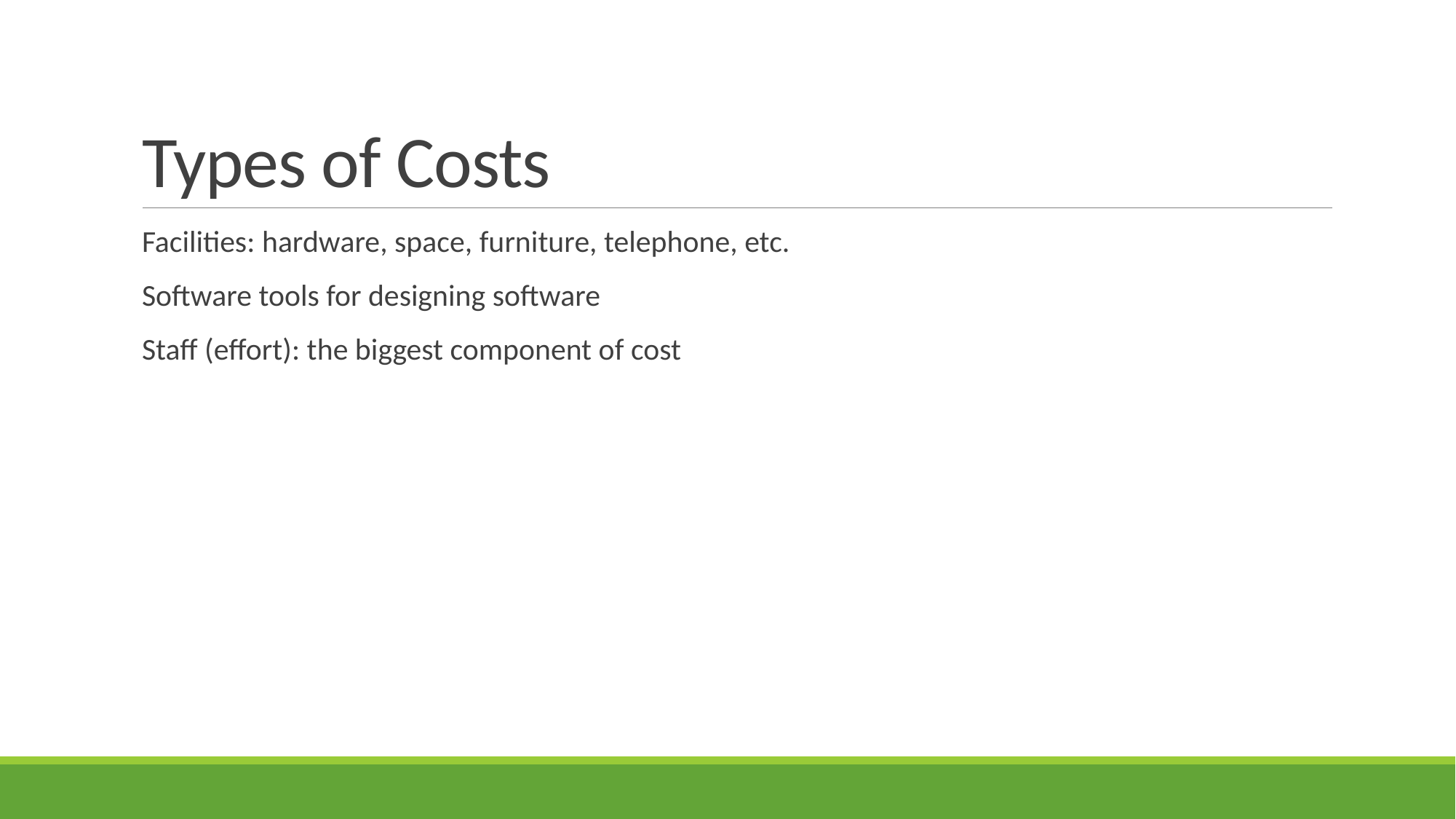

# Types of Costs
Facilities: hardware, space, furniture, telephone, etc.
Software tools for designing software
Staff (effort): the biggest component of cost